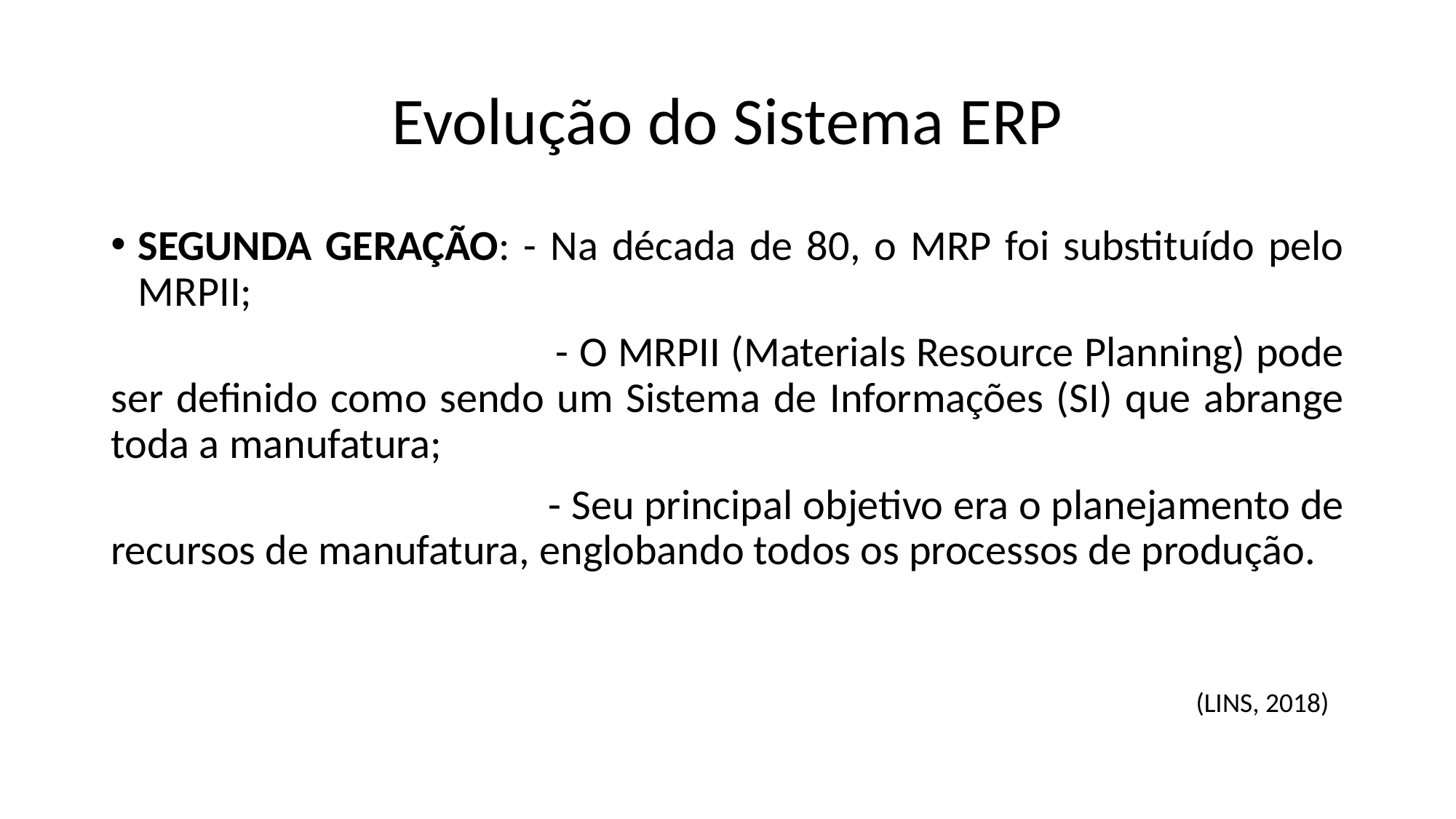

# Evolução do Sistema ERP
SEGUNDA GERAÇÃO: - Na década de 80, o MRP foi substituído pelo MRPII;
                                          - O MRPII (Materials Resource Planning) pode ser definido como sendo um Sistema de Informações (SI) que abrange toda a manufatura;
                                           - Seu principal objetivo era o planejamento de recursos de manufatura, englobando todos os processos de produção.

(LINS, 2018)